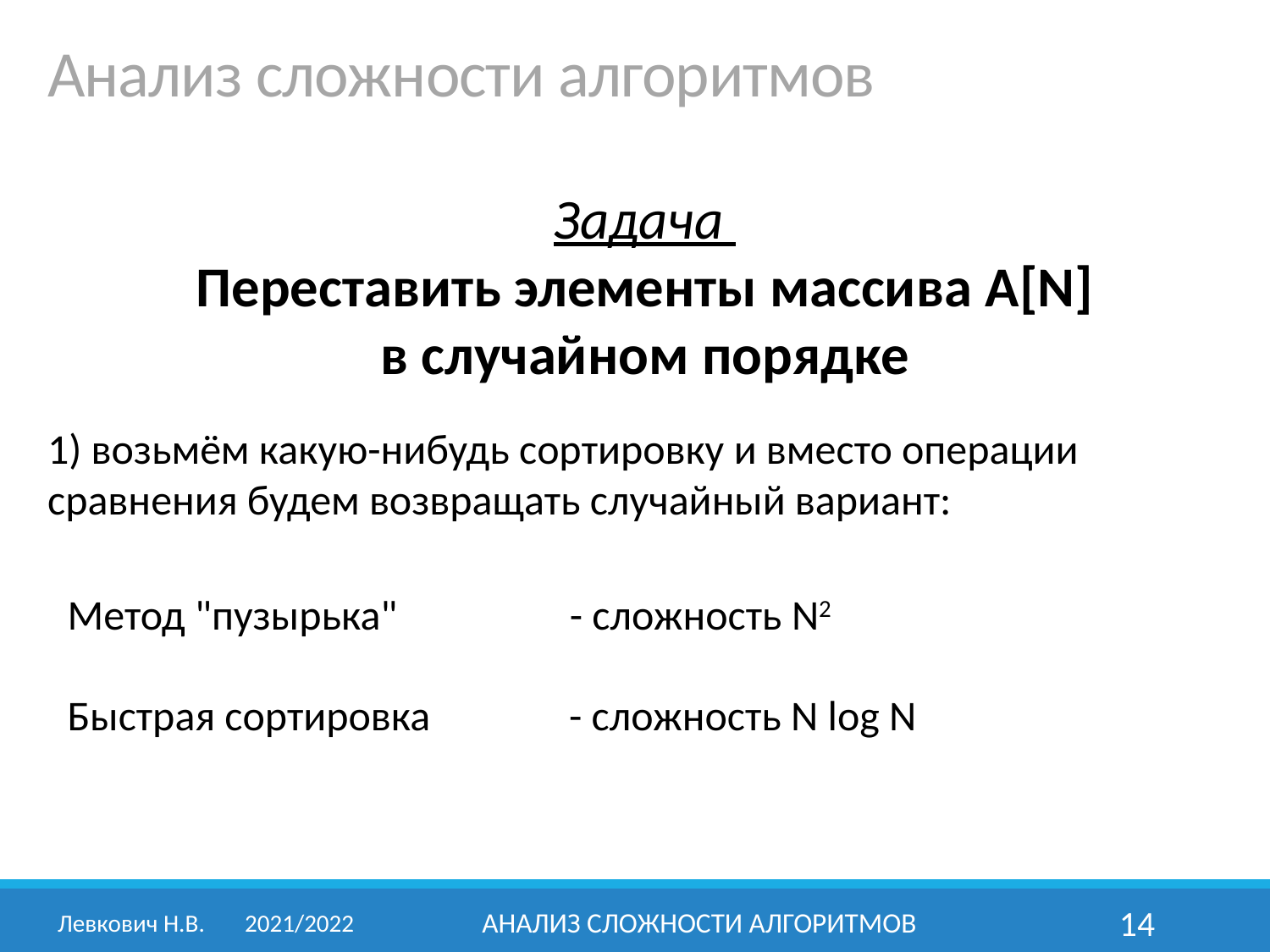

Анализ сложности алгоритмов
Задача
Переставить элементы массива А[N]
в случайном порядке
1) возьмём какую-нибудь сортировку и вместо операции сравнения будем возвращать случайный вариант:
Метод "пузырька"
- сложность N2
Быстрая сортировка
- сложность N log N
Левкович Н.В.	2021/2022
Анализ сложности алгоритмов
14